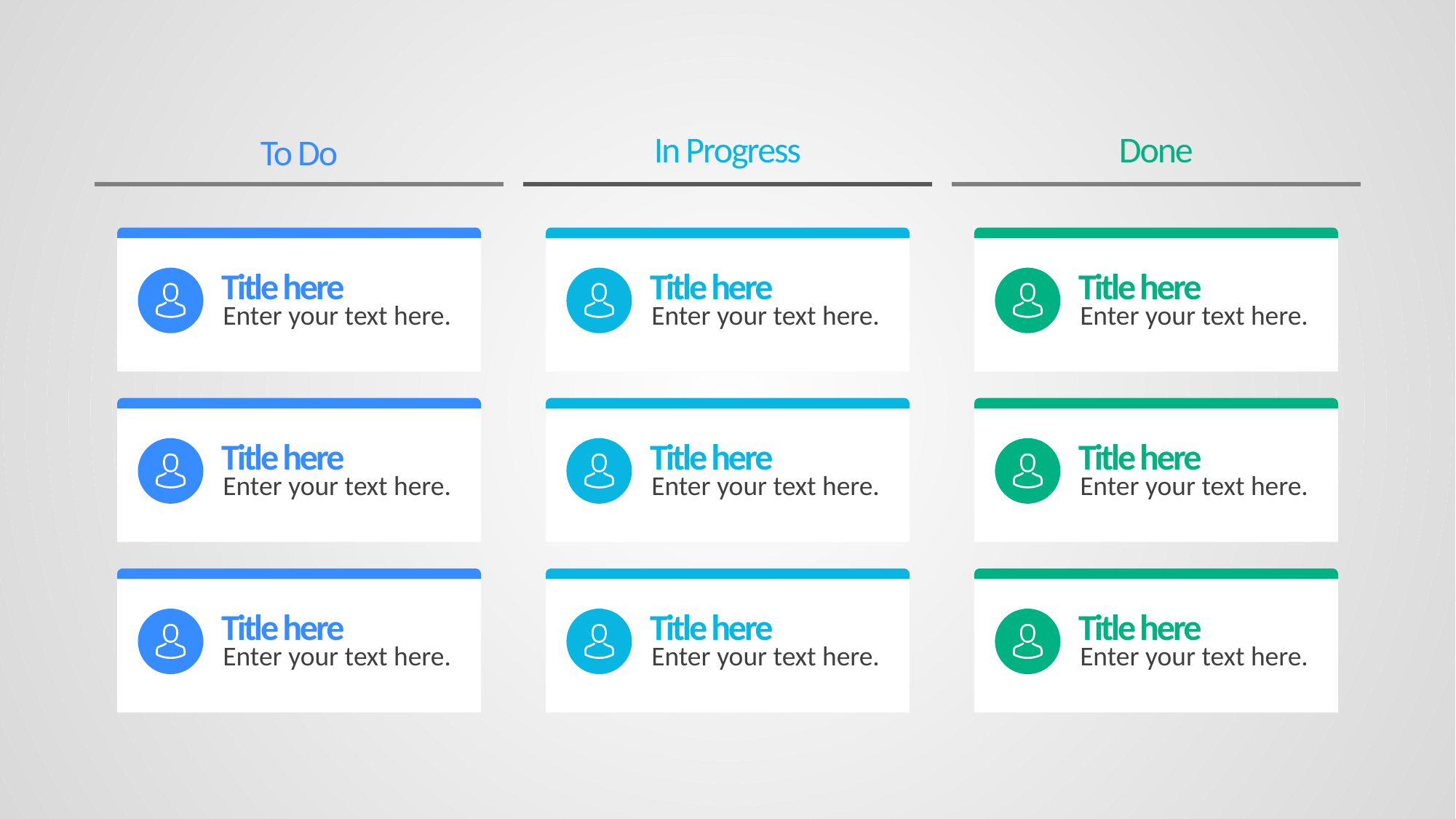

Done
In Progress
To Do

Title here

Enter your text here.

Title here

Enter your text here.

Title here

Enter your text here.

Title here

Enter your text here.

Title here

Enter your text here.

Title here

Enter your text here.

Title here

Enter your text here.

Title here

Enter your text here.

Title here

Enter your text here.